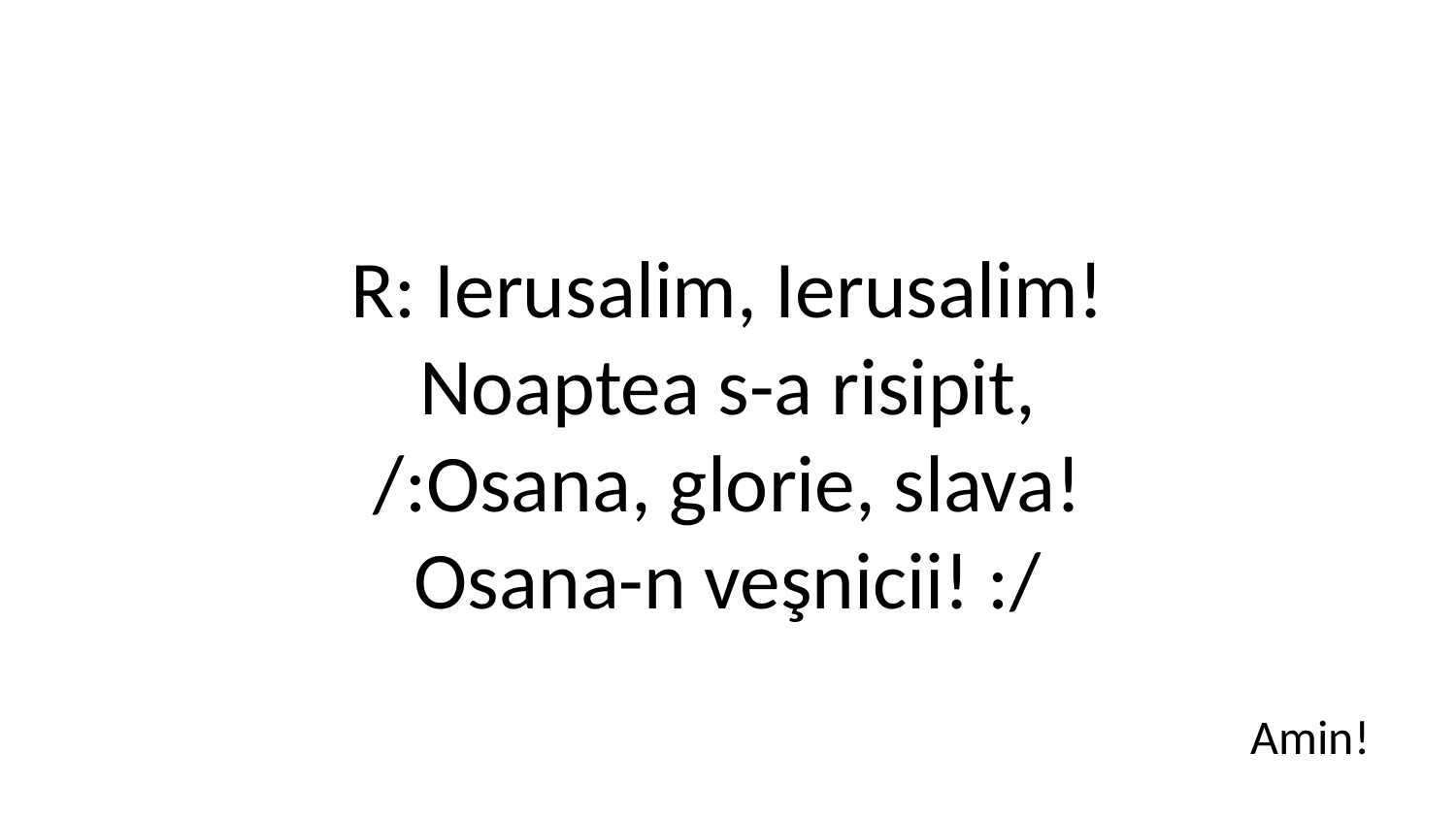

R: Ierusalim, Ierusalim!
Noaptea s-a risipit,
/:Osana, glorie, slava!
Osana-n veşnicii! :/

Amin!